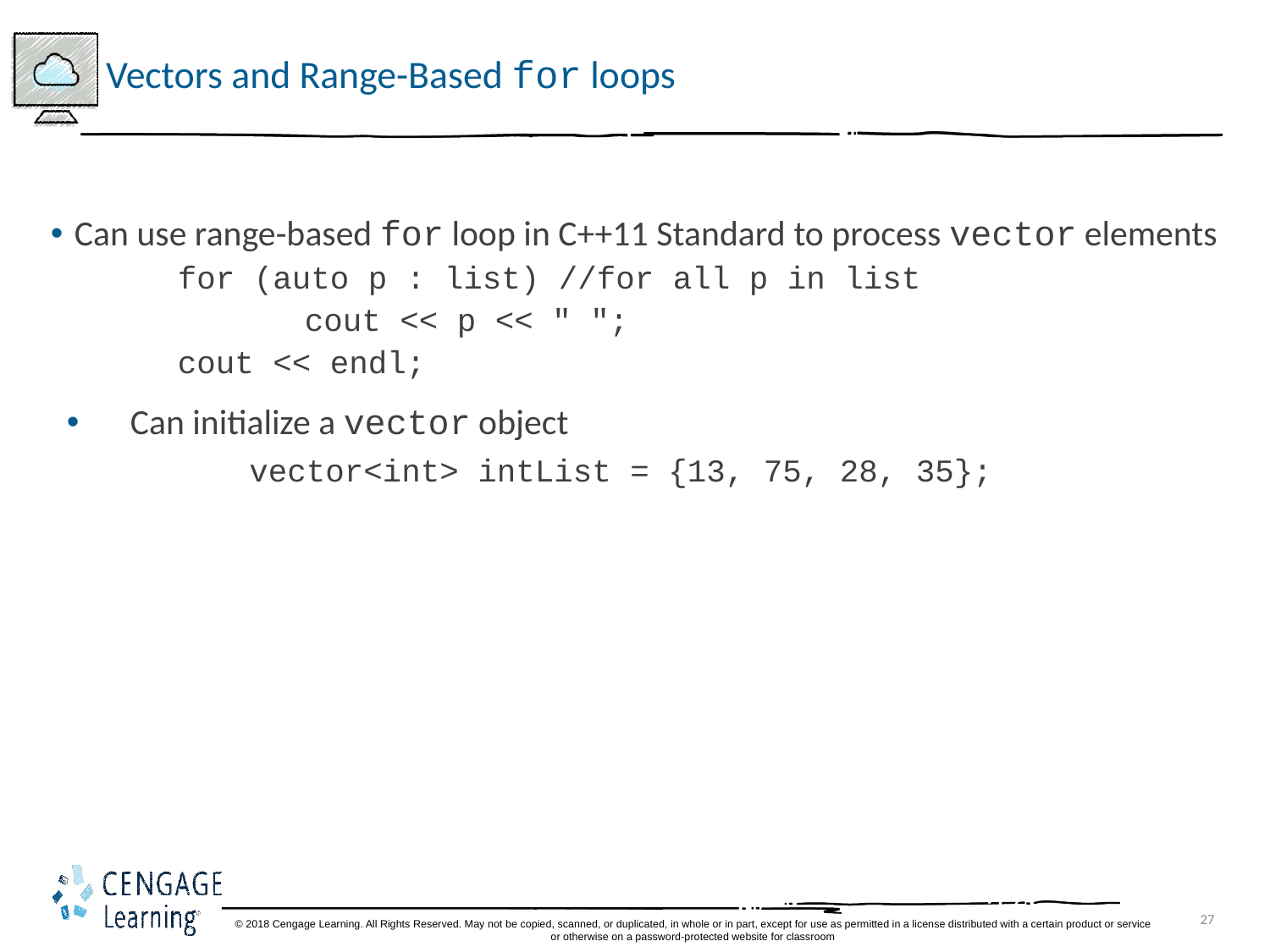

# Vectors and Range-Based for loops
Can use range-based for loop in C++11 Standard to process vector elements
for (auto p : list) //for all p in list
	cout << p << " ";
cout << endl;
Can initialize a vector object
	vector<int> intList = {13, 75, 28, 35};
27
© 2018 Cengage Learning. All Rights Reserved. May not be copied, scanned, or duplicated, in whole or in part, except for use as permitted in a license distributed with a certain product or service or otherwise on a password-protected website for classroom